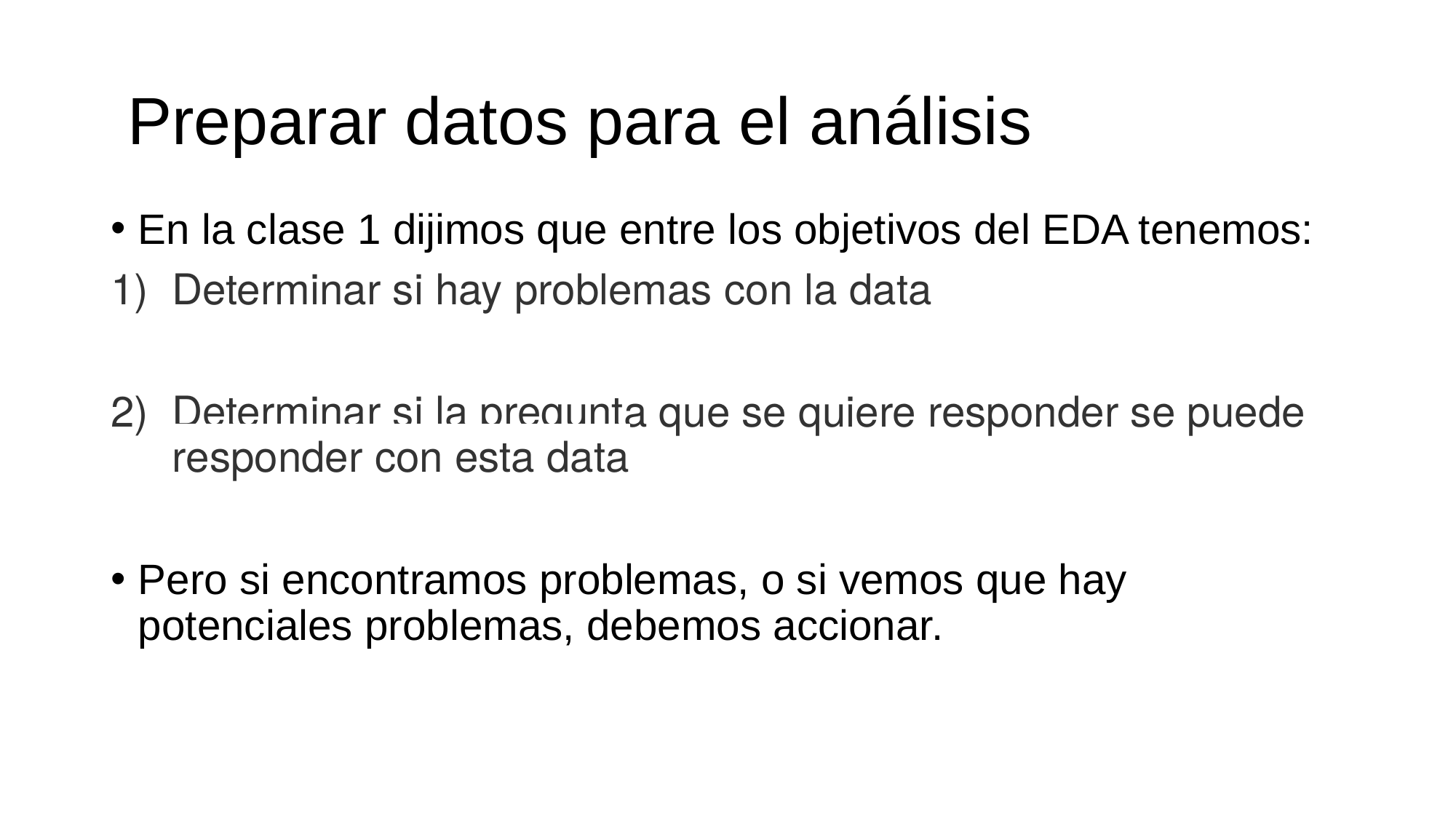

# Preparar datos para el análisis
En la clase 1 dijimos que entre los objetivos del EDA tenemos:
Determinar si hay problemas con la data

Determinar si la pregunta que se quiere responder se puede responder con esta data

Pero si encontramos problemas, o si vemos que hay potenciales problemas, debemos accionar.